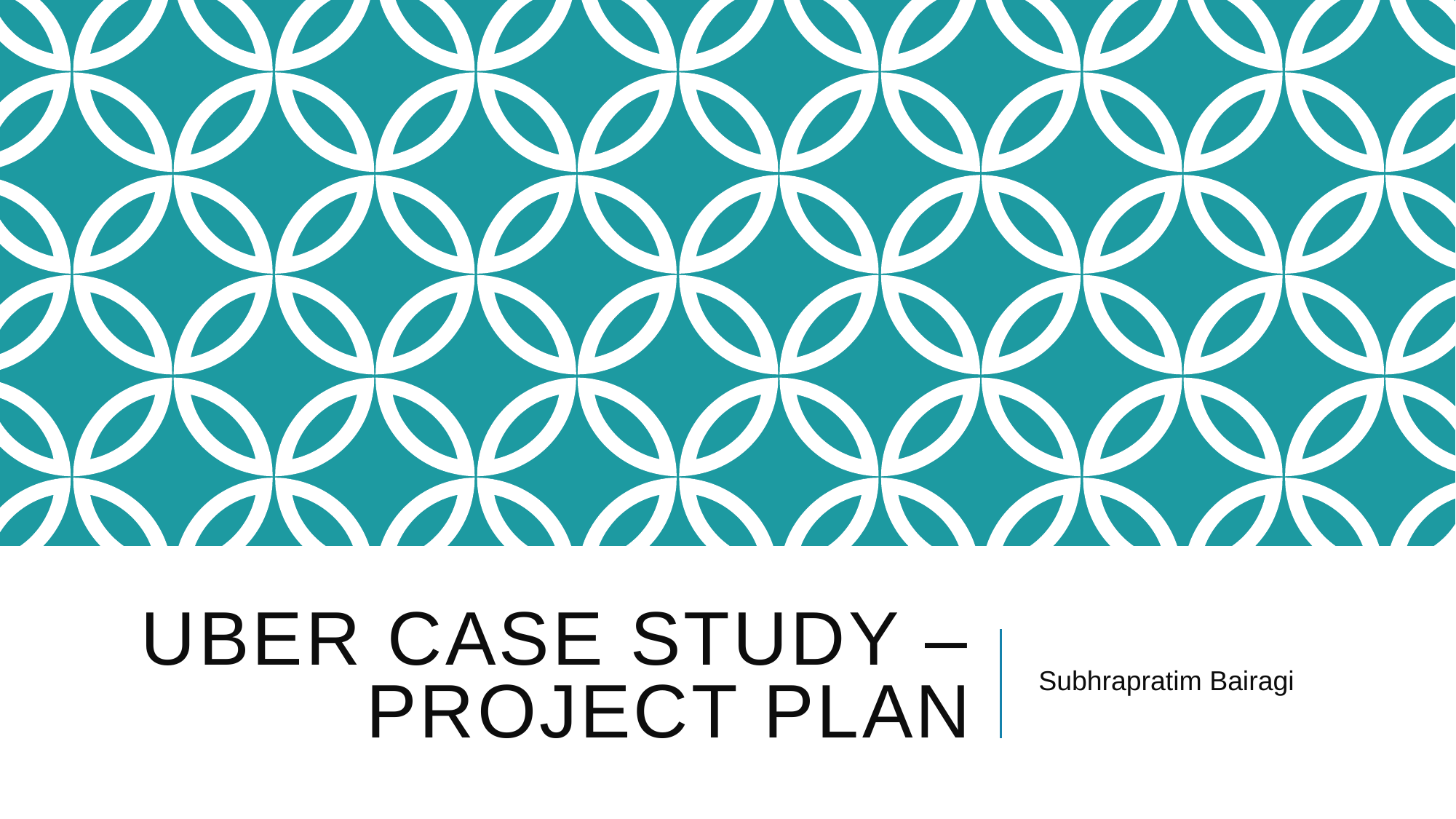

# UBER Case Study – Project plan
Subhrapratim Bairagi